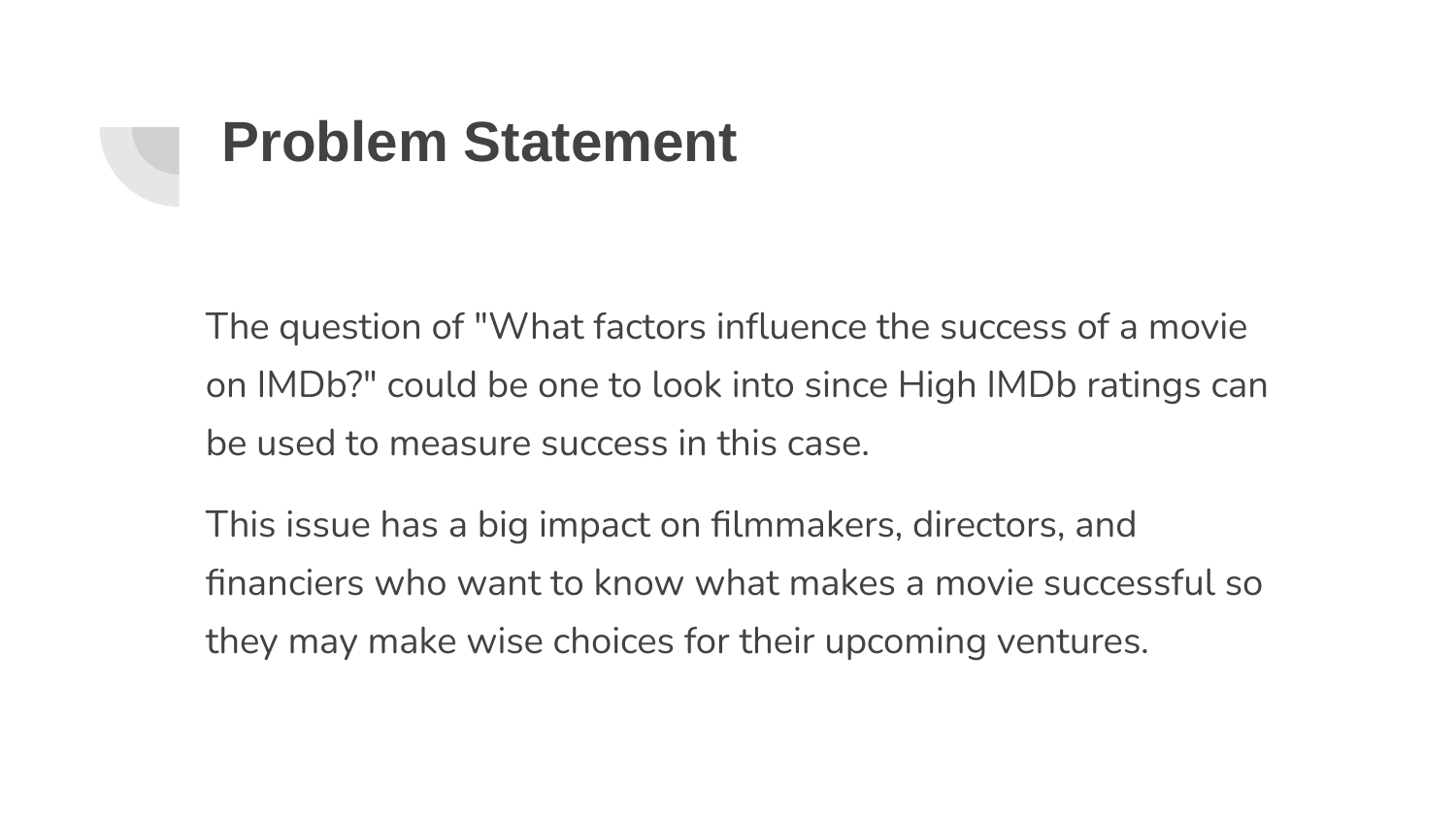

# Problem Statement
The question of "What factors influence the success of a movie on IMDb?" could be one to look into since High IMDb ratings can be used to measure success in this case.
This issue has a big impact on filmmakers, directors, and financiers who want to know what makes a movie successful so they may make wise choices for their upcoming ventures.